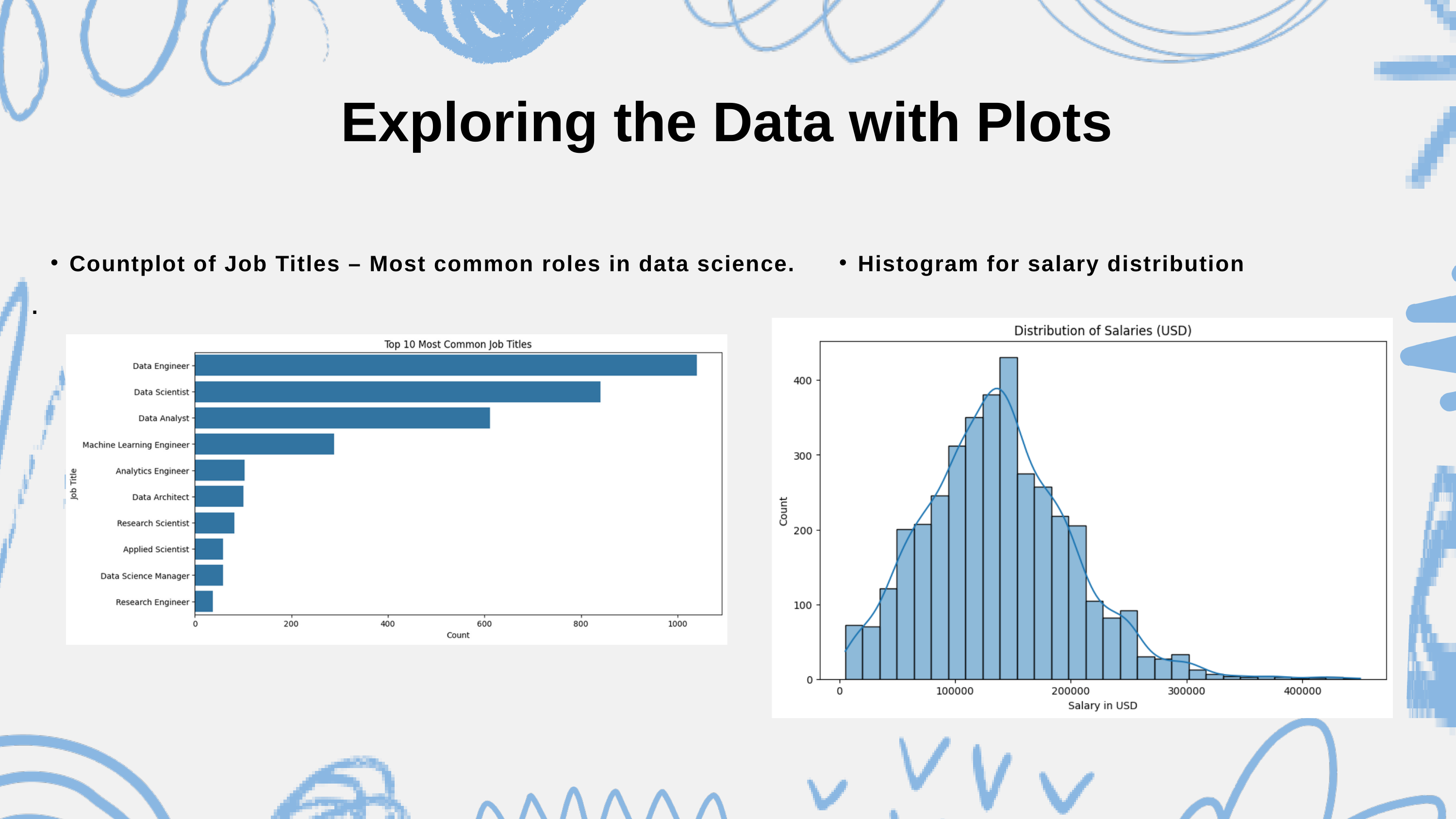

Exploring the Data with Plots

Countplot of Job Titles – Most common roles in data science.
.

Histogram for salary distribution